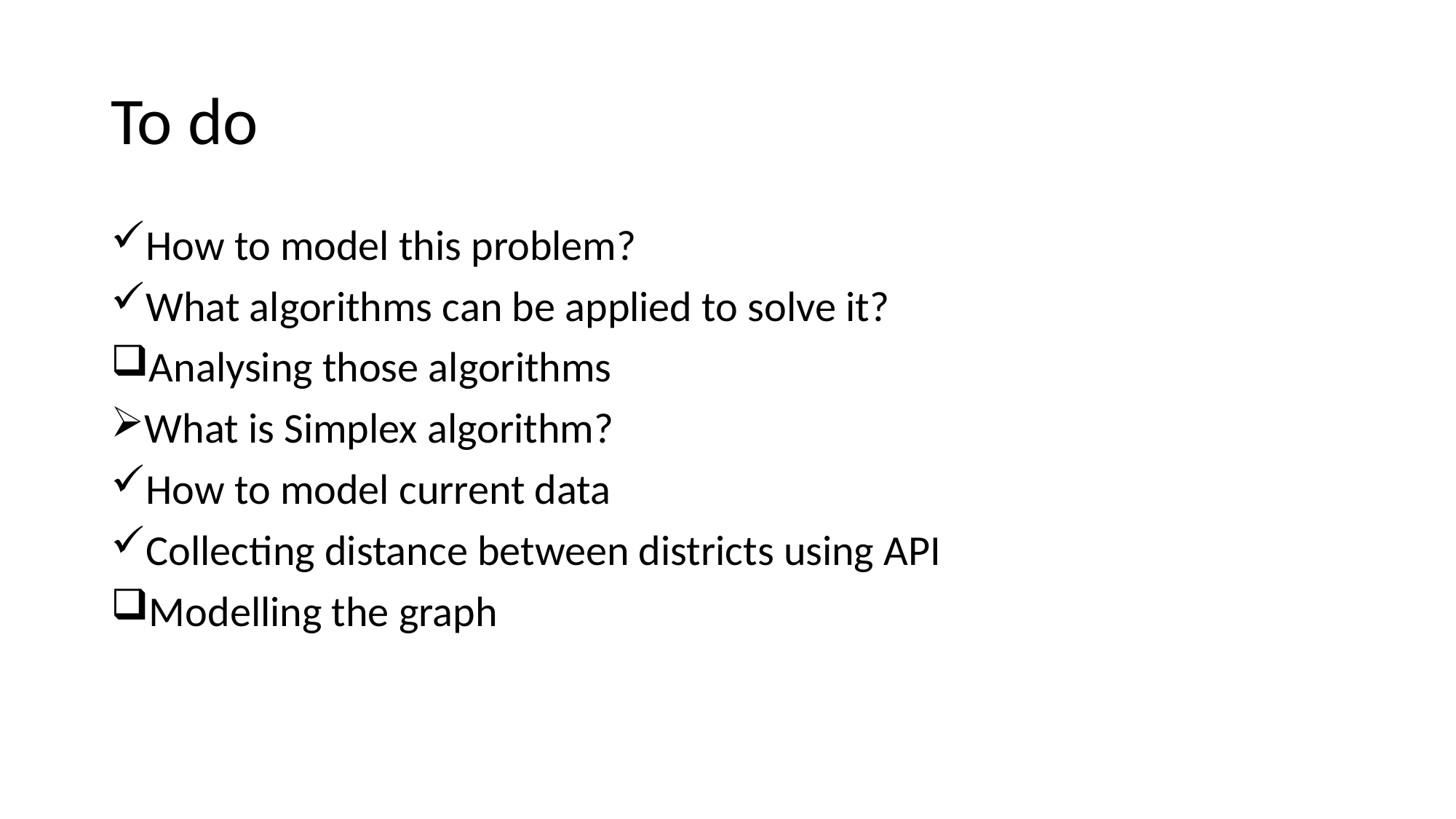

# To do
How to model this problem?
What algorithms can be applied to solve it?
Analysing those algorithms
What is Simplex algorithm?
How to model current data
Collecting distance between districts using API
Modelling the graph